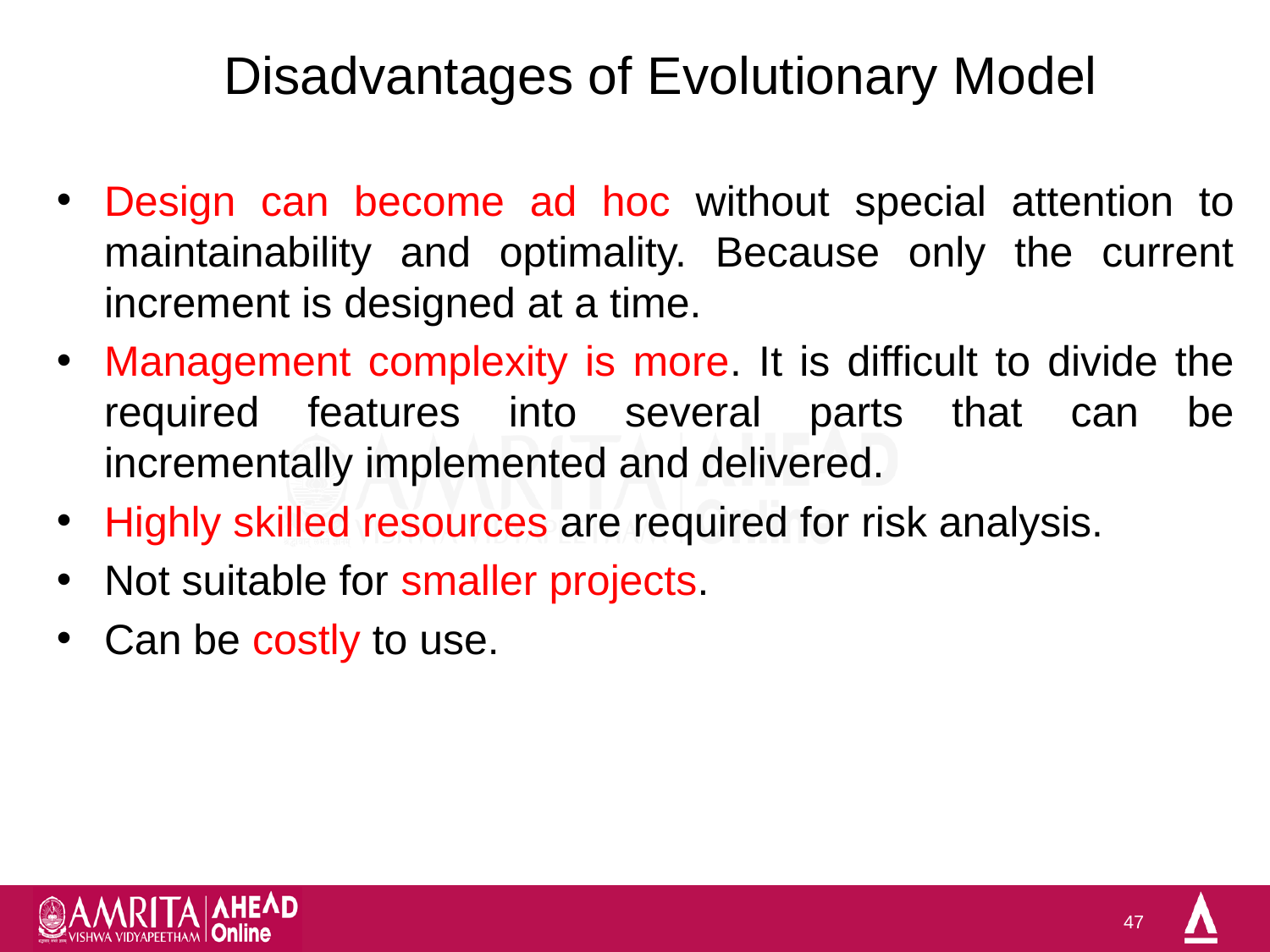

# Disadvantages of Evolutionary Model
Design can become ad hoc without special attention to maintainability and optimality. Because only the current increment is designed at a time.
Management complexity is more. It is difficult to divide the required features into several parts that can be incrementally implemented and delivered.
Highly skilled resources are required for risk analysis.
Not suitable for smaller projects.
Can be costly to use.